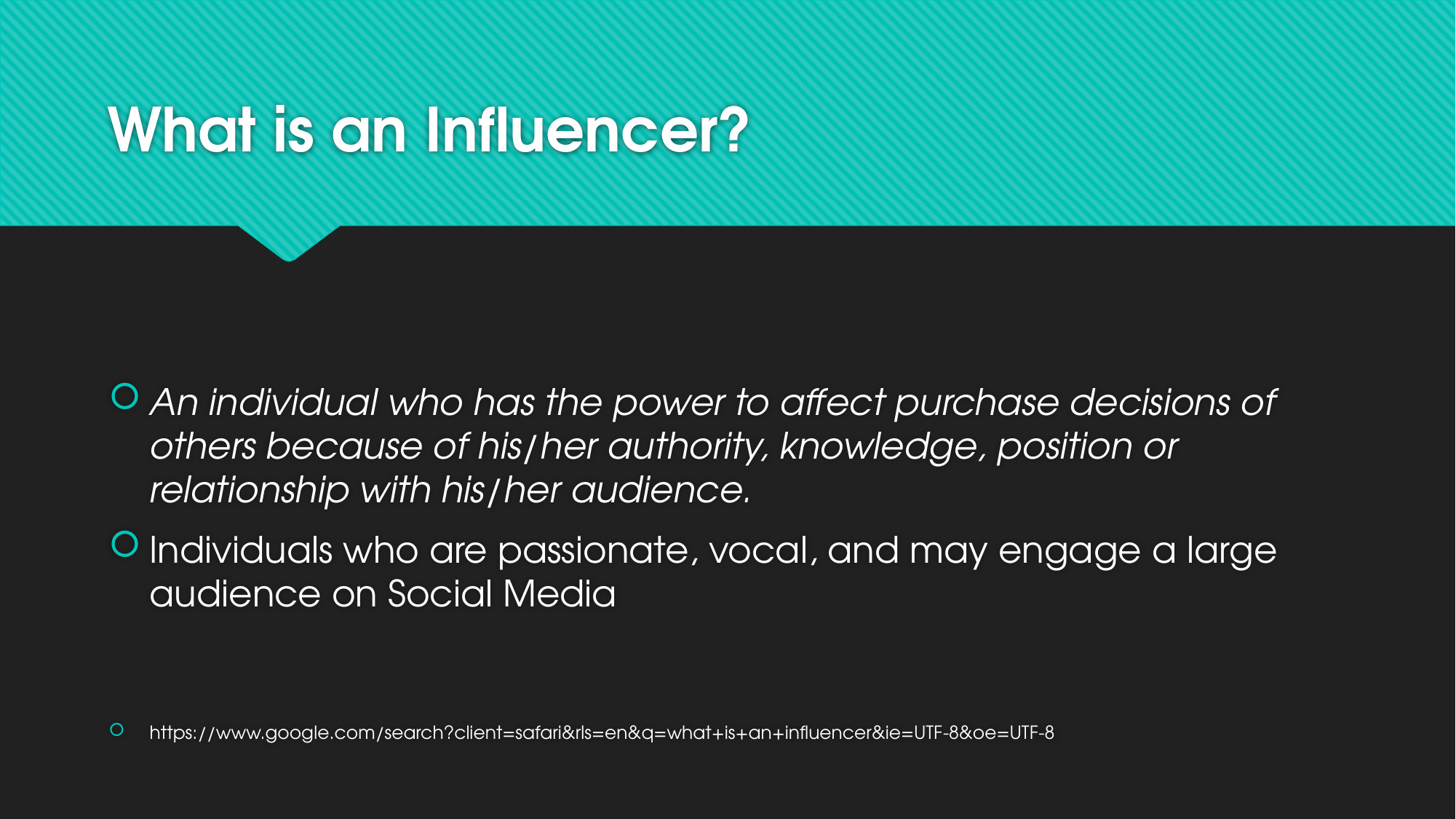

# What is an Influencer?

An individual who has the power to affect purchase decisions of others because of his/her authority, knowledge, position or relationship with his/her audience.
Individuals who are passionate, vocal, and may engage a large audience on Social Media

https://www.google.com/search?client=safari&rls=en&q=what+is+an+influencer&ie=UTF-8&oe=UTF-8